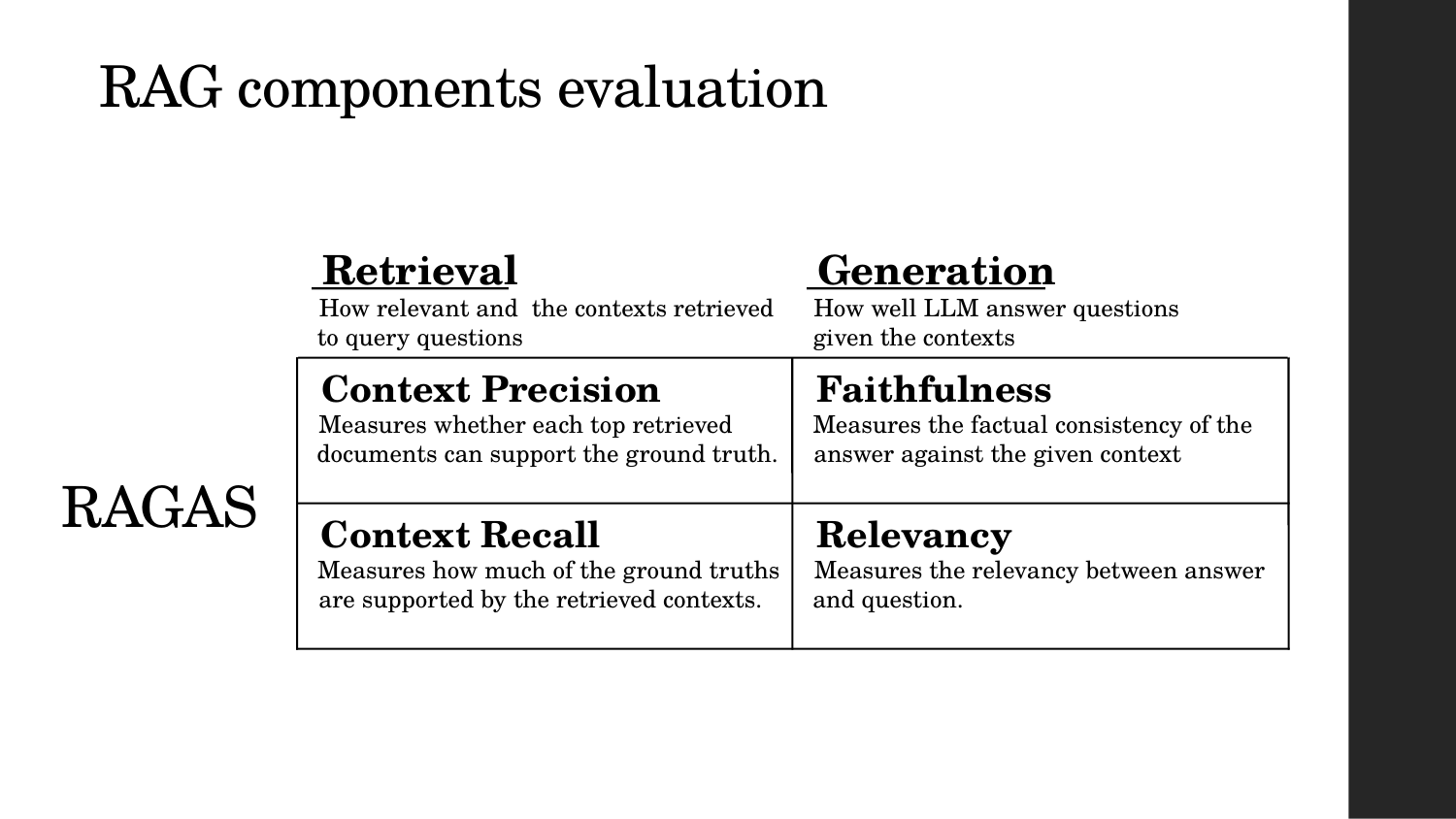

# RAG components evaluation

Retrieval
Generation

How relevant and  the contexts retrieved
How well LLM answer questions
to query questions
given the contexts

Context Precision
Measures whether each top retrieved
documents can support the ground truth.
Faithfulness
Measures the factual consistency of the
answer against the given context
RAGAS

Context Recall
Measures how much of the ground truths
are supported by the retrieved contexts.
Relevancy
Measures the relevancy between answer
and question.